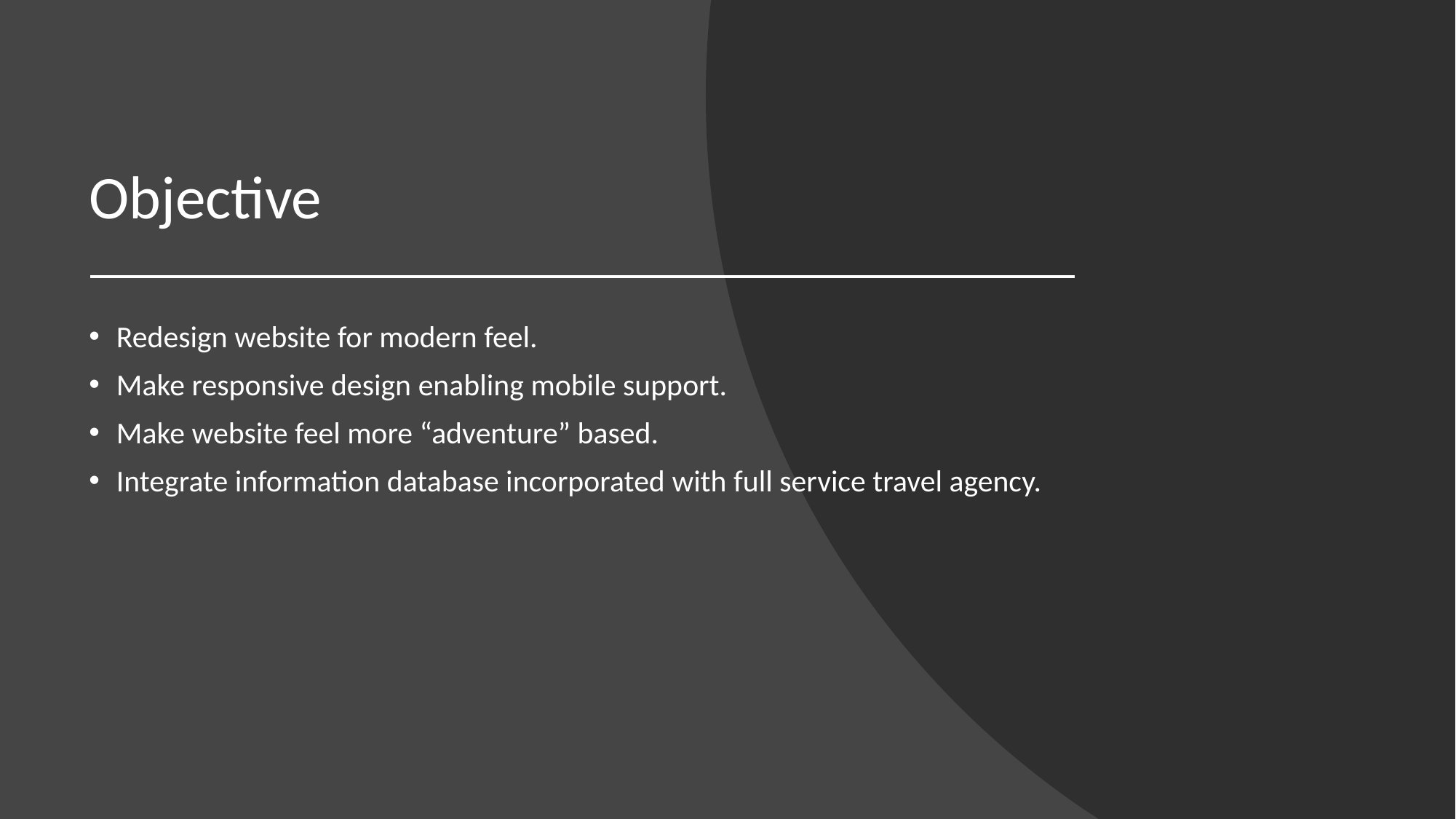

# Objective
Redesign website for modern feel.
Make responsive design enabling mobile support.
Make website feel more “adventure” based.
Integrate information database incorporated with full service travel agency.